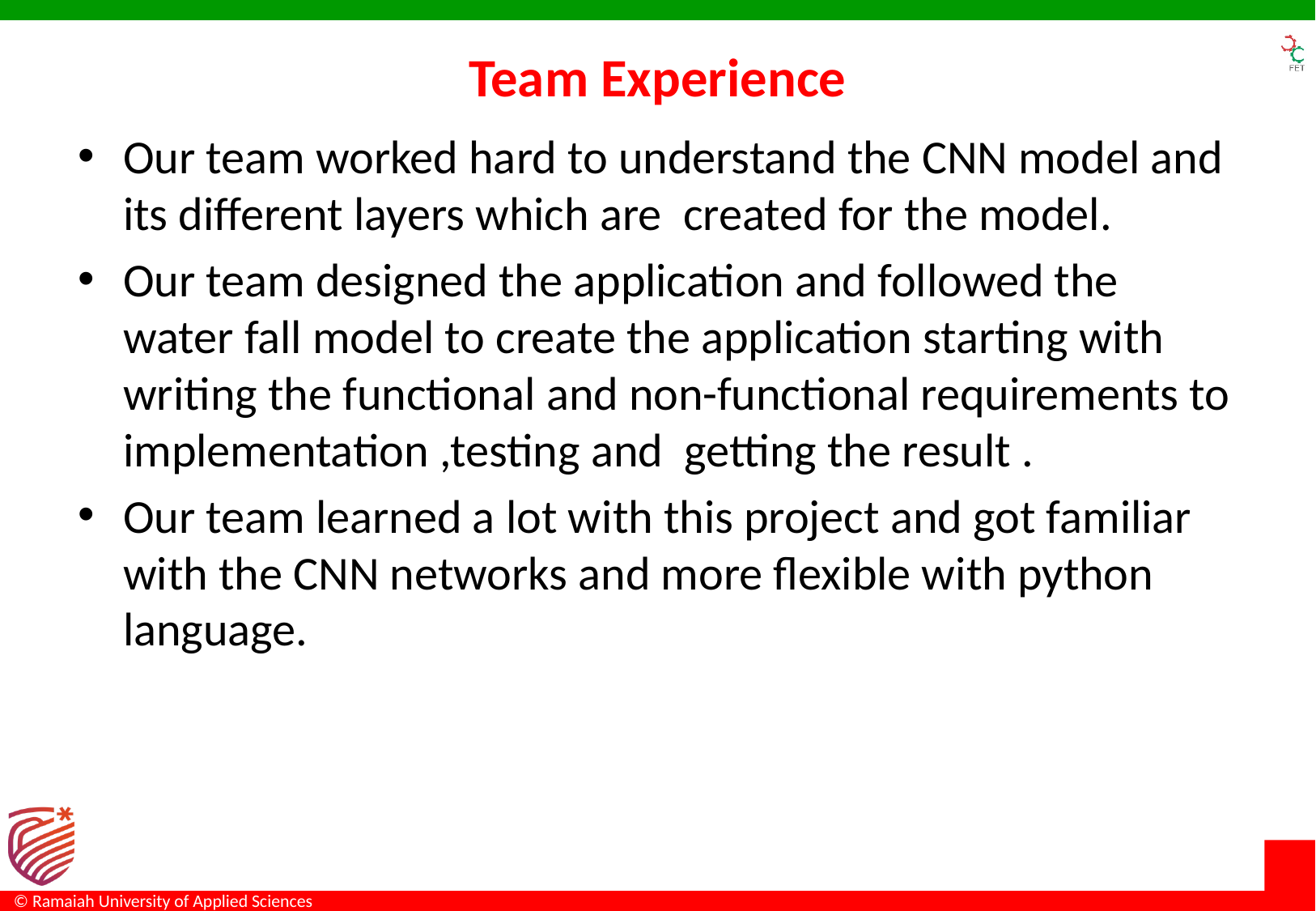

# Team Experience
Our team worked hard to understand the CNN model and its different layers which are  created for the model.
Our team designed the application and followed the water fall model to create the application starting with writing the functional and non-functional requirements to implementation ,testing and  getting the result .
Our team learned a lot with this project and got familiar with the CNN networks and more flexible with python language.